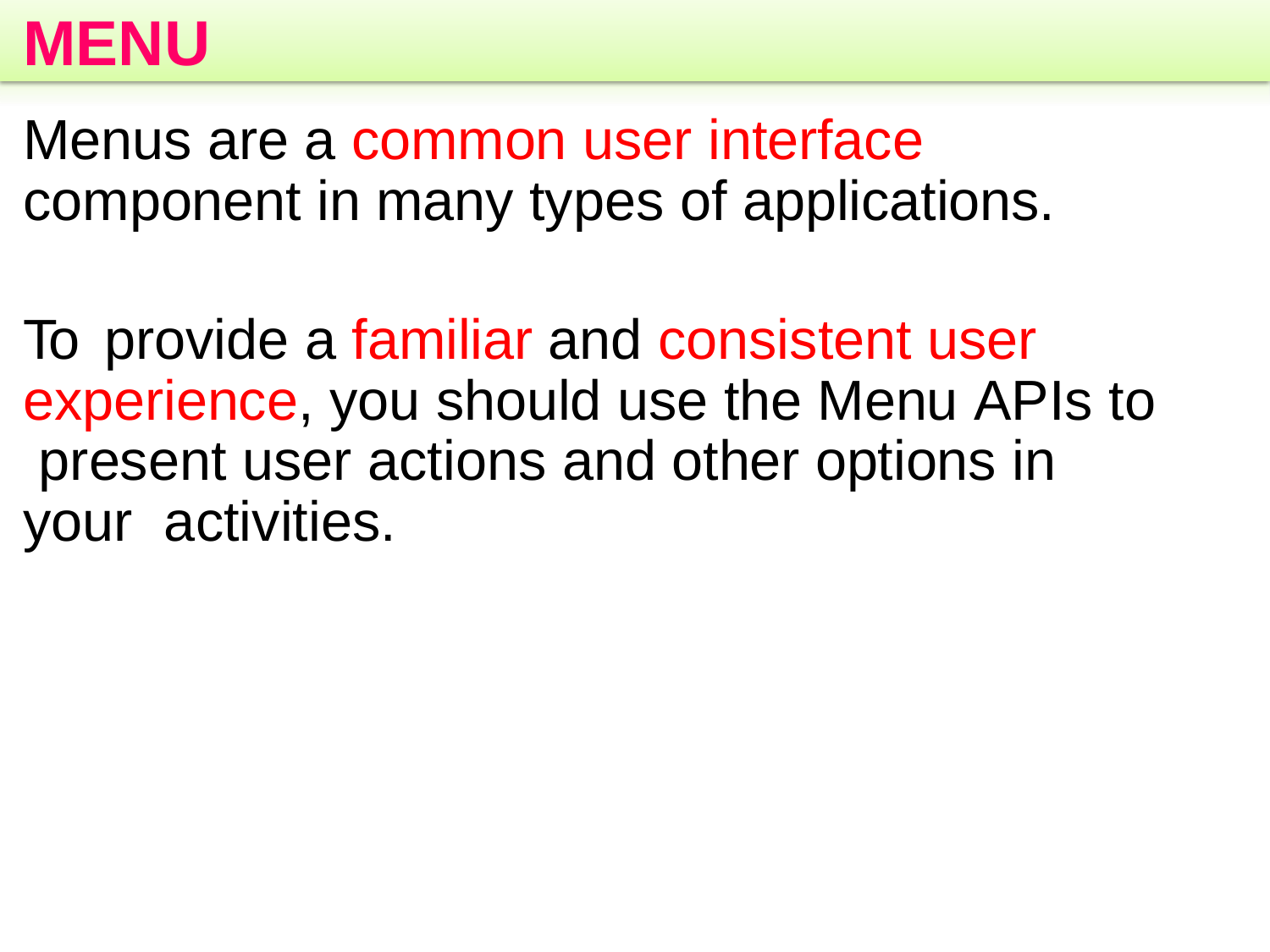

# MENU
Menus are a common user interface  component in many types of applications.

To  provide a familiar and consistent user  experience, you should use the Menu APIs to  present user actions and other options in your  activities.